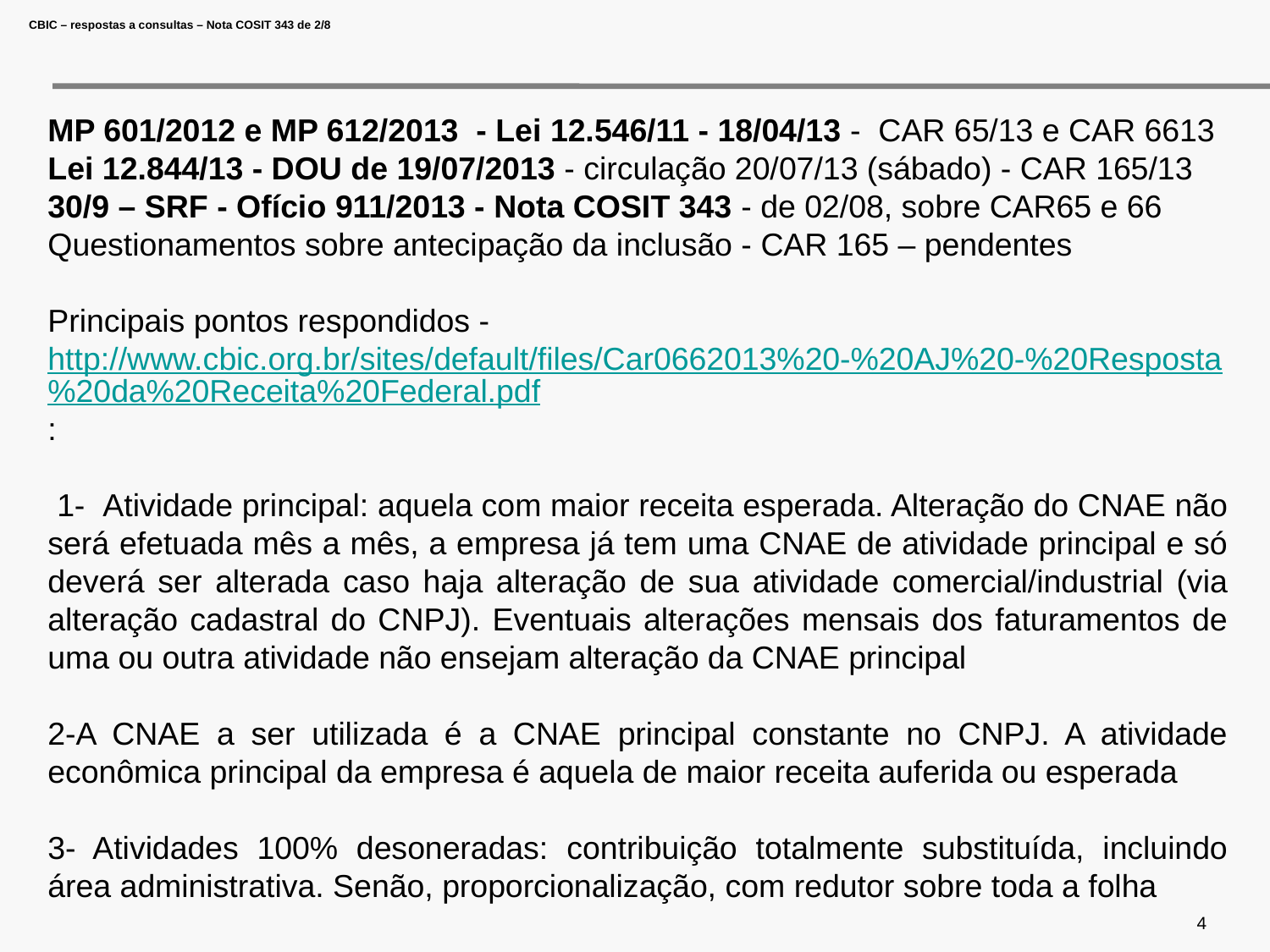

# CBIC – respostas a consultas – Nota COSIT 343 de 2/8

MP 601/2012 e MP 612/2013  - Lei 12.546/11 - 18/04/13 -  CAR 65/13 e CAR 6613
Lei 12.844/13 - DOU de 19/07/2013 - circulação 20/07/13 (sábado) - CAR 165/13
30/9 – SRF - Ofício 911/2013 - Nota COSIT 343 - de 02/08, sobre CAR65 e 66
Questionamentos sobre antecipação da inclusão - CAR 165 – pendentes

Principais pontos respondidos - http://www.cbic.org.br/sites/default/files/Car0662013%20-%20AJ%20-%20Resposta%20da%20Receita%20Federal.pdf:

 1-  Atividade principal: aquela com maior receita esperada. Alteração do CNAE não será efetuada mês a mês, a empresa já tem uma CNAE de atividade principal e só deverá ser alterada caso haja alteração de sua atividade comercial/industrial (via alteração cadastral do CNPJ). Eventuais alterações mensais dos faturamentos de uma ou outra atividade não ensejam alteração da CNAE principal

2-A CNAE a ser utilizada é a CNAE principal constante no CNPJ. A atividade econômica principal da empresa é aquela de maior receita auferida ou esperada

3- Atividades 100% desoneradas: contribuição totalmente substituída, incluindo área administrativa. Senão, proporcionalização, com redutor sobre toda a folha

4